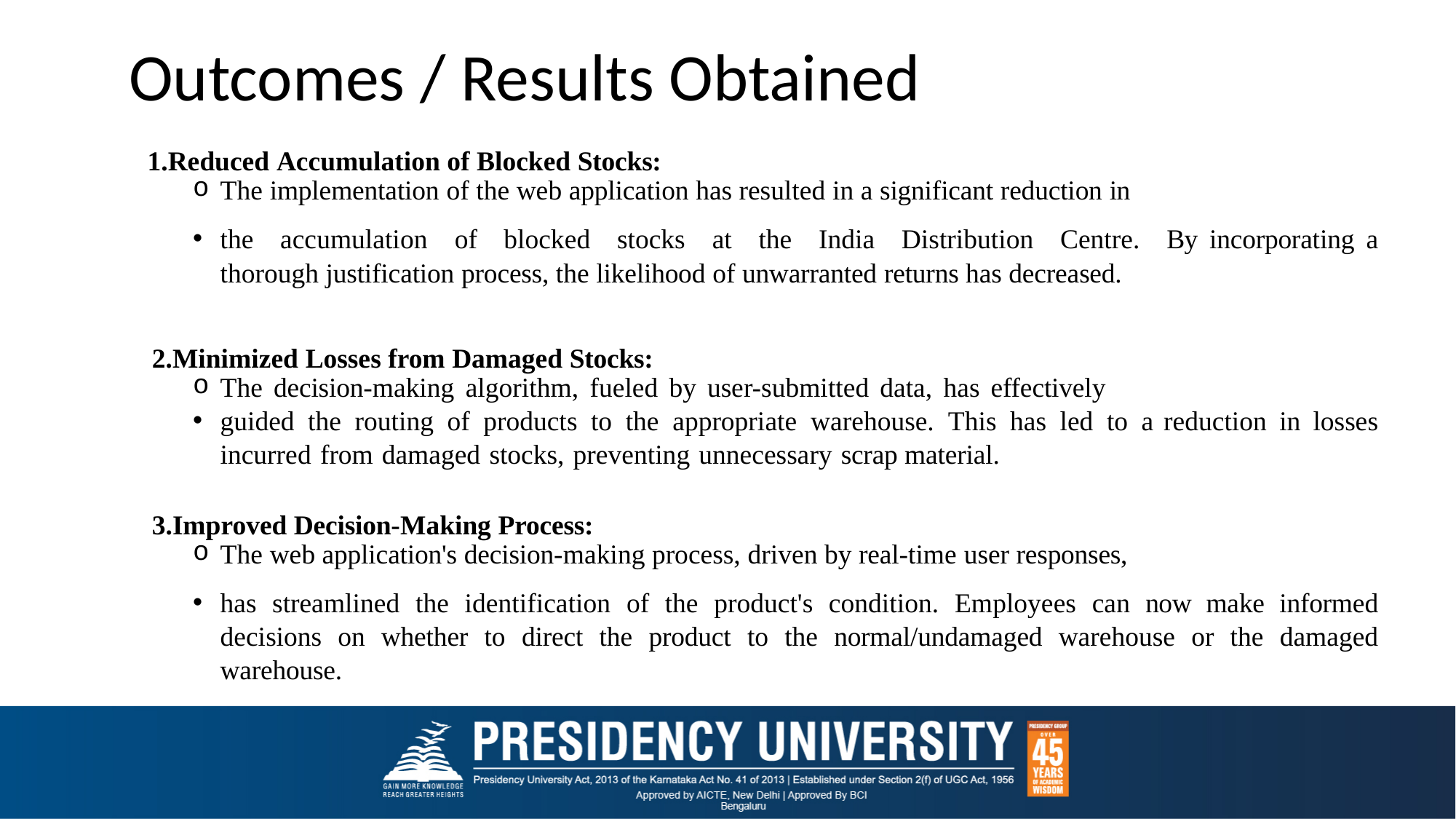

# Outcomes / Results Obtained
Reduced Accumulation of Blocked Stocks:
The implementation of the web application has resulted in a significant reduction in
the  accumulation  of  blocked  stocks  at  the  India  Distribution  Centre.  By incorporating a thorough justification process, the likelihood of unwarranted returns has decreased.

Minimized Losses from Damaged Stocks:
The decision-making algorithm, fueled by user-submitted data, has effectively
guided the routing of products to the appropriate warehouse. This has led to a reduction in losses incurred from damaged stocks, preventing unnecessary scrap material.

Improved Decision-Making Process:
The web application's decision-making process, driven by real-time user responses,
has streamlined the identification of the product's condition. Employees can now make informed decisions on whether to direct the product to the normal/undamaged warehouse or the damaged warehouse.